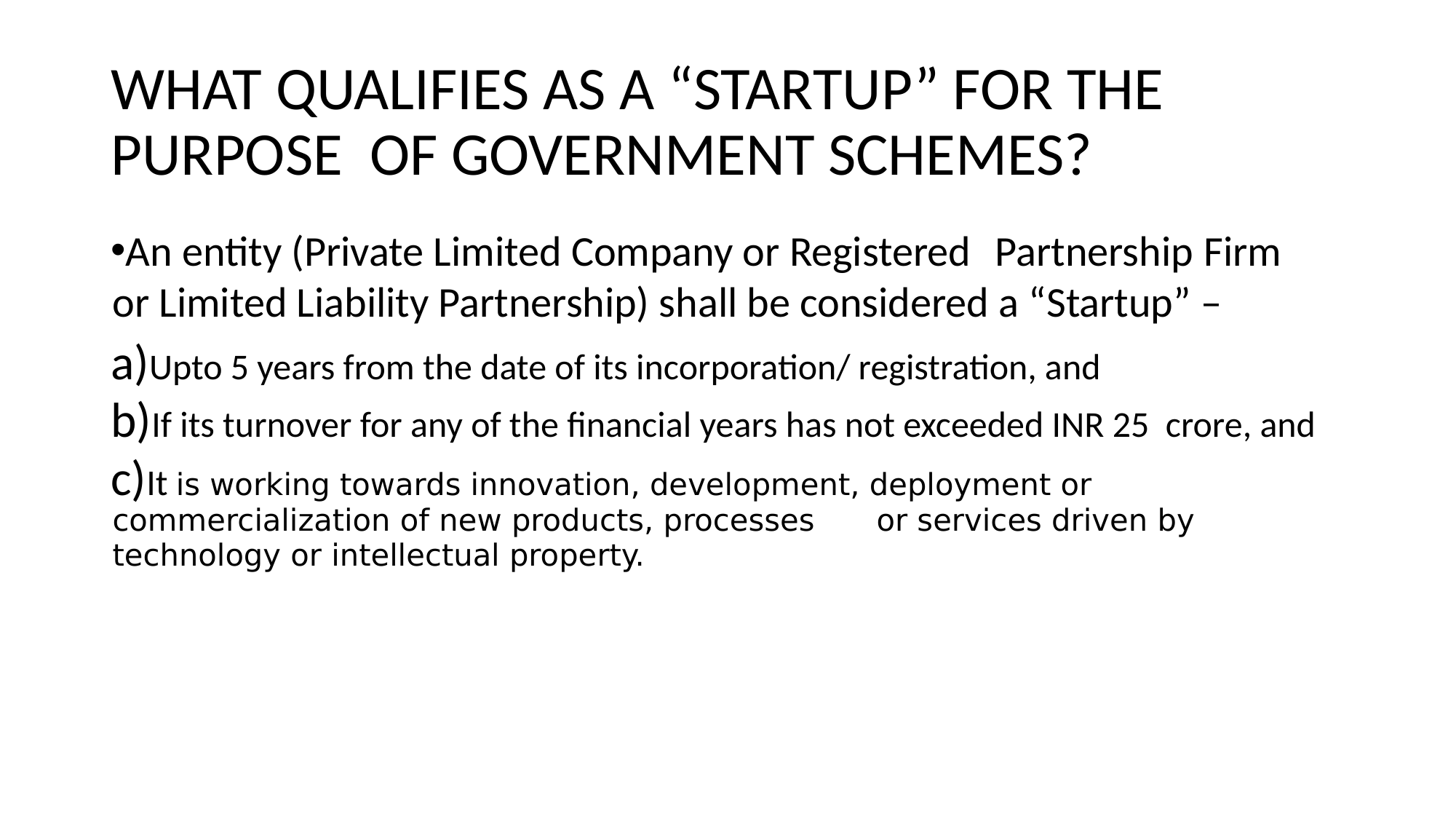

# WHAT QUALIFIES AS A “STARTUP” FOR THE PURPOSE  OF GOVERNMENT SCHEMES?
An entity (Private Limited Company or Registered	 Partnership	Firm	or Limited Liability Partnership) shall be considered a “Startup” –
Upto 5 years from the date of its incorporation/ registration, and
If its turnover for any of the financial years has not exceeded INR 25  crore, and
It is working towards innovation, development, deployment or commercialization of new products, processes	or services driven by technology or intellectual property.